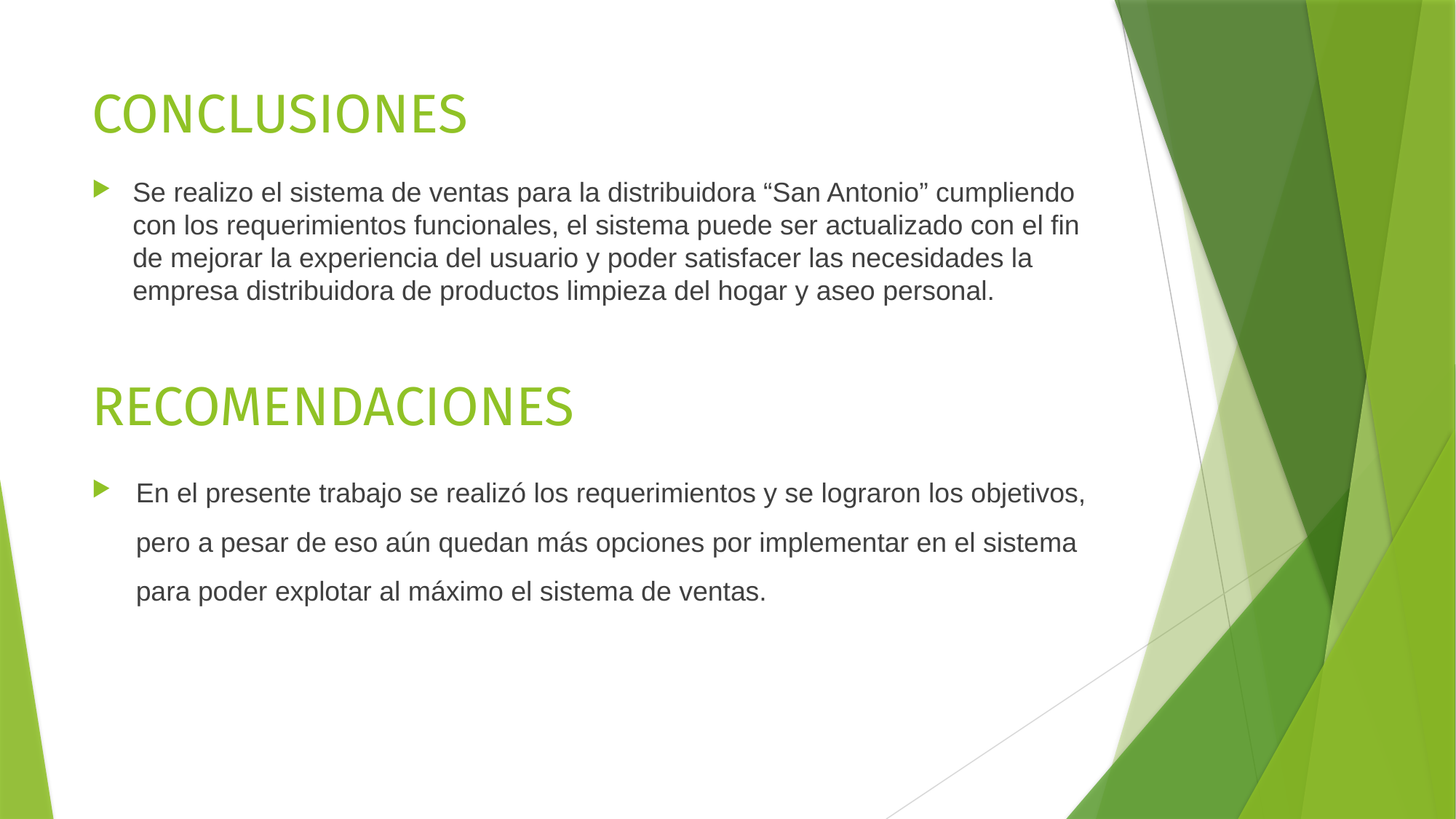

# CONCLUSIONES
Se realizo el sistema de ventas para la distribuidora “San Antonio” cumpliendo con los requerimientos funcionales, el sistema puede ser actualizado con el fin de mejorar la experiencia del usuario y poder satisfacer las necesidades la empresa distribuidora de productos limpieza del hogar y aseo personal.

RECOMENDACIONES
En el presente trabajo se realizó los requerimientos y se lograron los objetivos, pero a pesar de eso aún quedan más opciones por implementar en el sistema para poder explotar al máximo el sistema de ventas.